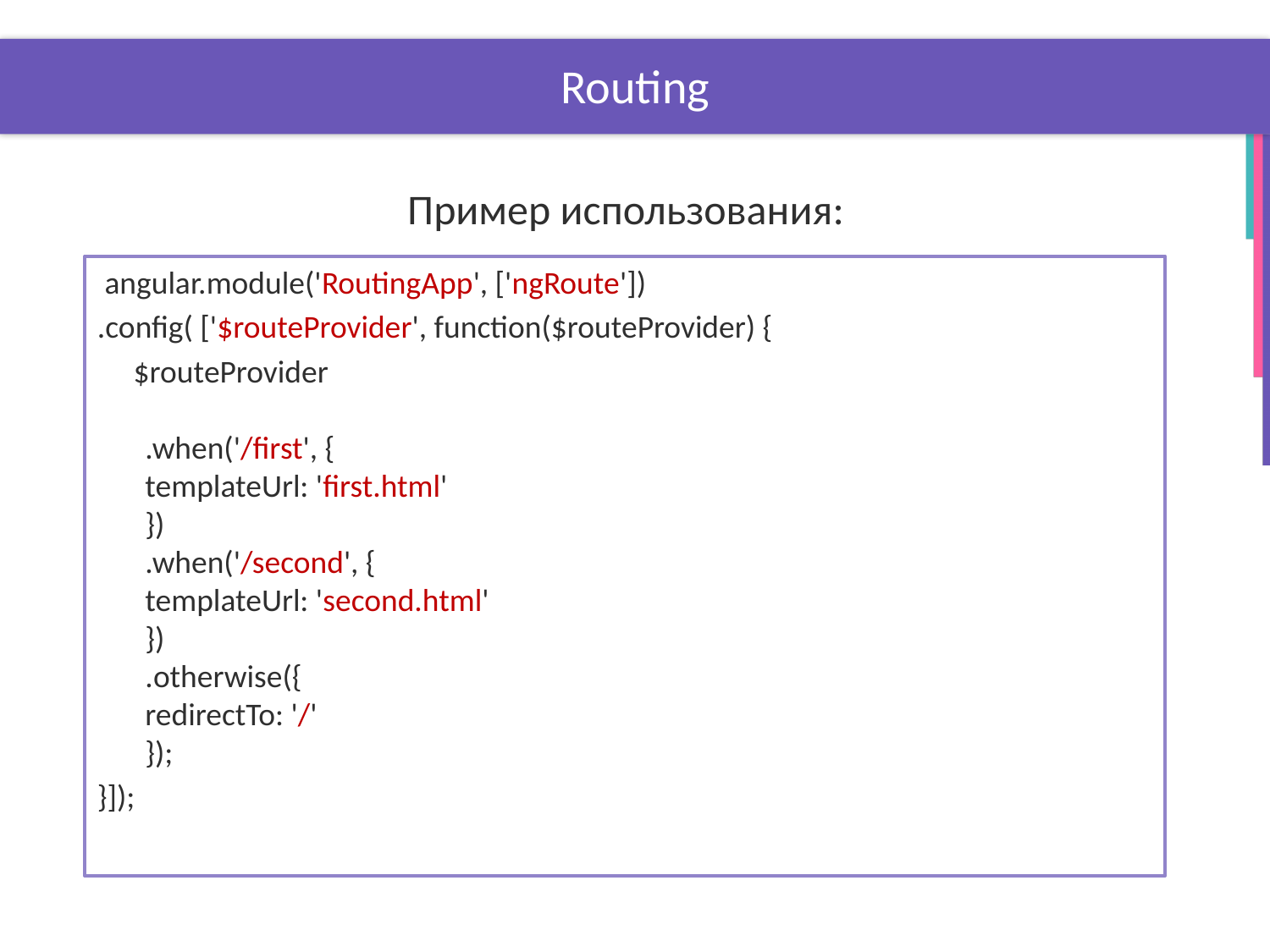

# Routing
Пример использования:
 angular.module('RoutingApp', ['ngRoute'])
.config( ['$routeProvider', function($routeProvider) {
     $routeProvider
.when('/first', {
templateUrl: 'first.html'
})
.when('/second', {
templateUrl: 'second.html'
})
.otherwise({
redirectTo: '/'
});
}]);